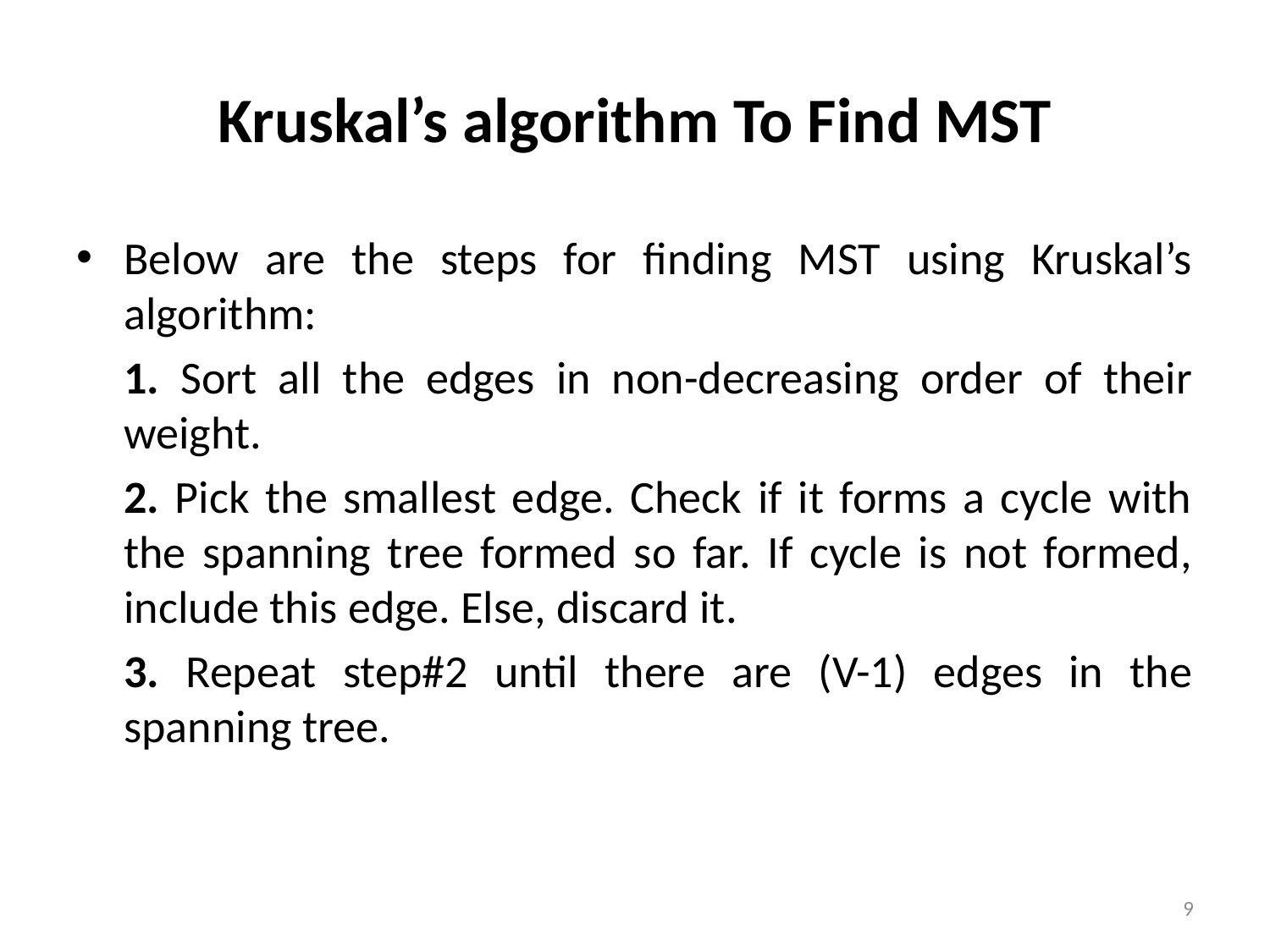

# Kruskal’s algorithm To Find MST
Below are the steps for finding MST using Kruskal’s algorithm:
	1. Sort all the edges in non-decreasing order of their weight.
	2. Pick the smallest edge. Check if it forms a cycle with the spanning tree formed so far. If cycle is not formed, include this edge. Else, discard it.
	3. Repeat step#2 until there are (V-1) edges in the spanning tree.
9